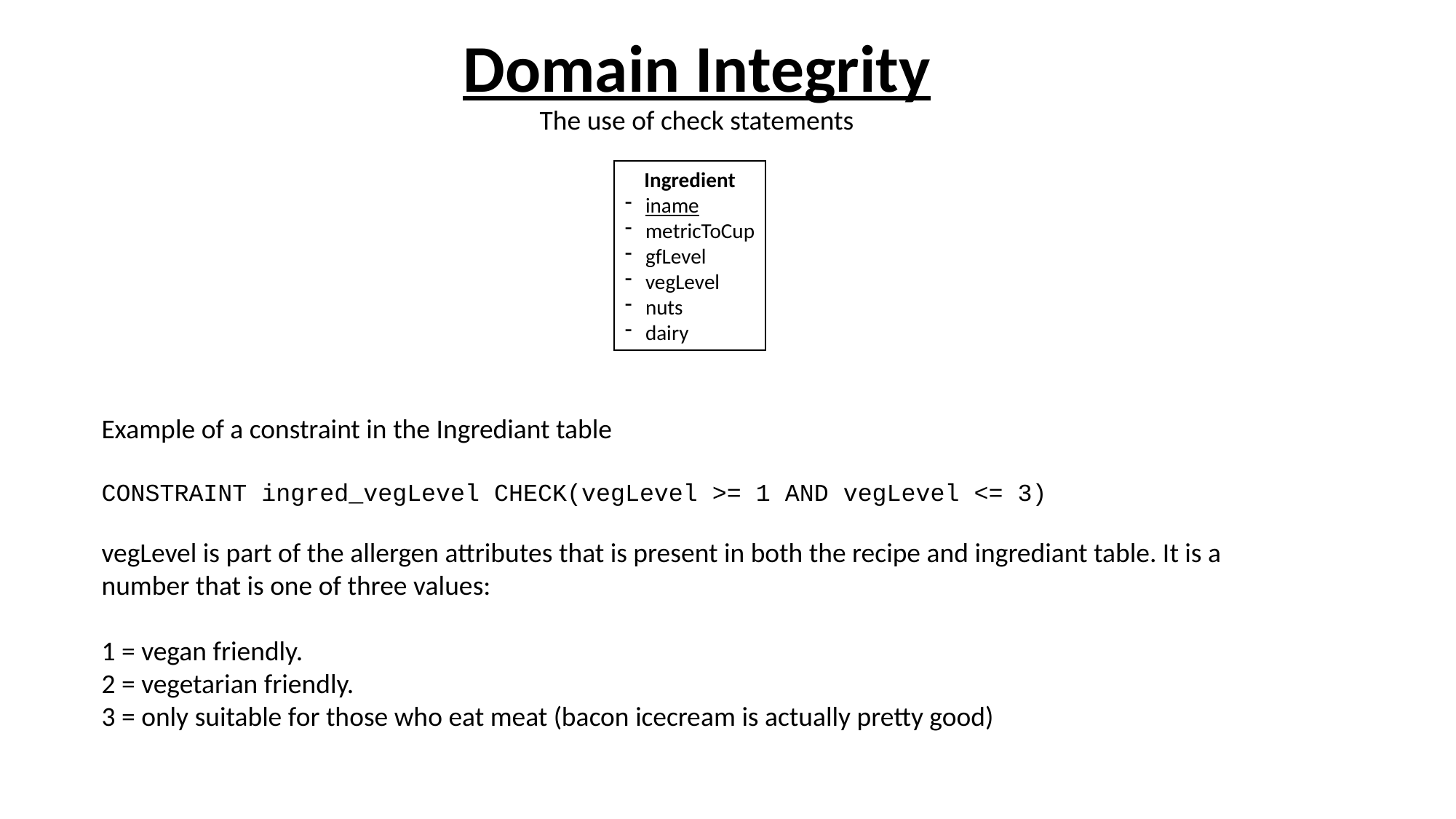

# Domain Integrity The use of check statements
Ingredient
iname
metricToCup
gfLevel
vegLevel
nuts
dairy
Example of a constraint in the Ingrediant table
CONSTRAINT ingred_vegLevel CHECK(vegLevel >= 1 AND vegLevel <= 3)

vegLevel is part of the allergen attributes that is present in both the recipe and ingrediant table. It is a number that is one of three values:

1 = vegan friendly.
2 = vegetarian friendly.
3 = only suitable for those who eat meat (bacon icecream is actually pretty good)